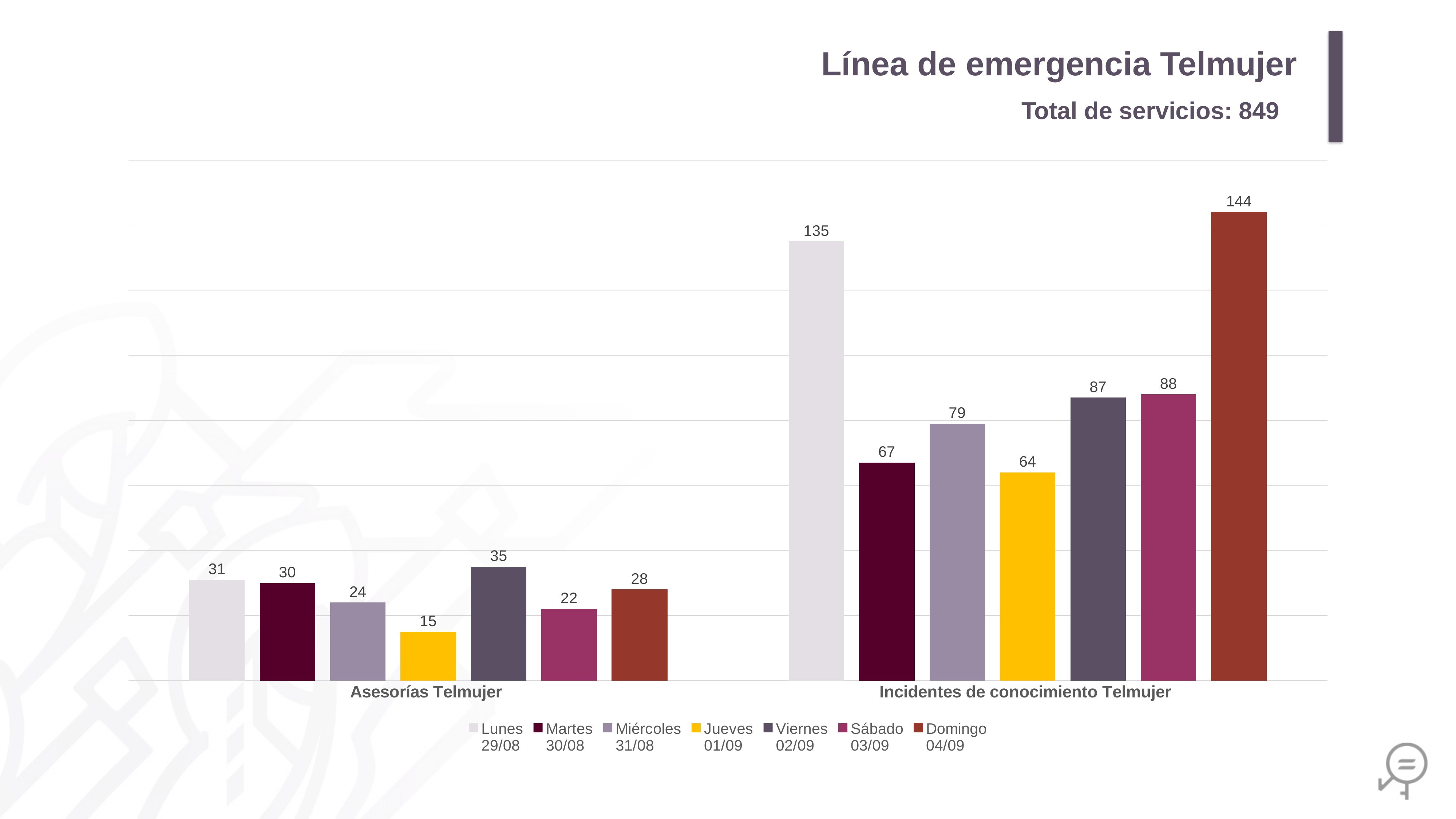

Línea de emergencia Telmujer
Total de servicios: 849

### Chart

| Category | Lunes
29/08 | Martes
30/08 | Miércoles
31/08 | Jueves
01/09 | Viernes
02/09 | Sábado
03/09 | Domingo
04/09 |
|---|---|---|---|---|---|---|---|
| Asesorías Telmujer  | 31.0 | 30.0 | 24.0 | 15.0 | 35.0 | 22.0 | 28.0 |
| Incidentes de conocimiento Telmujer  | 135.0 | 67.0 | 79.0 | 64.0 | 87.0 | 88.0 | 144.0 |